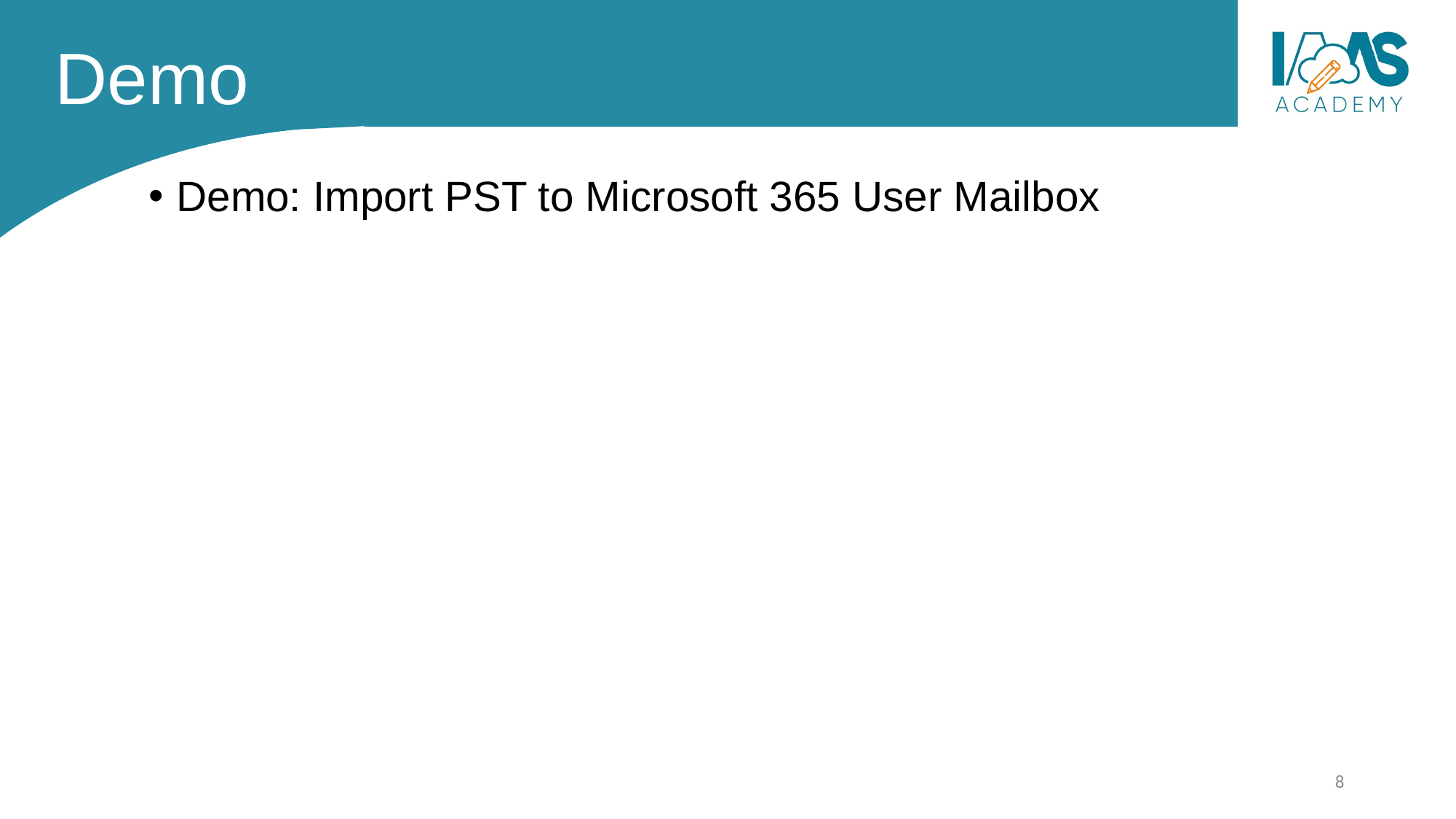

# Demo
Demo: Import PST to Microsoft 365 User Mailbox
8